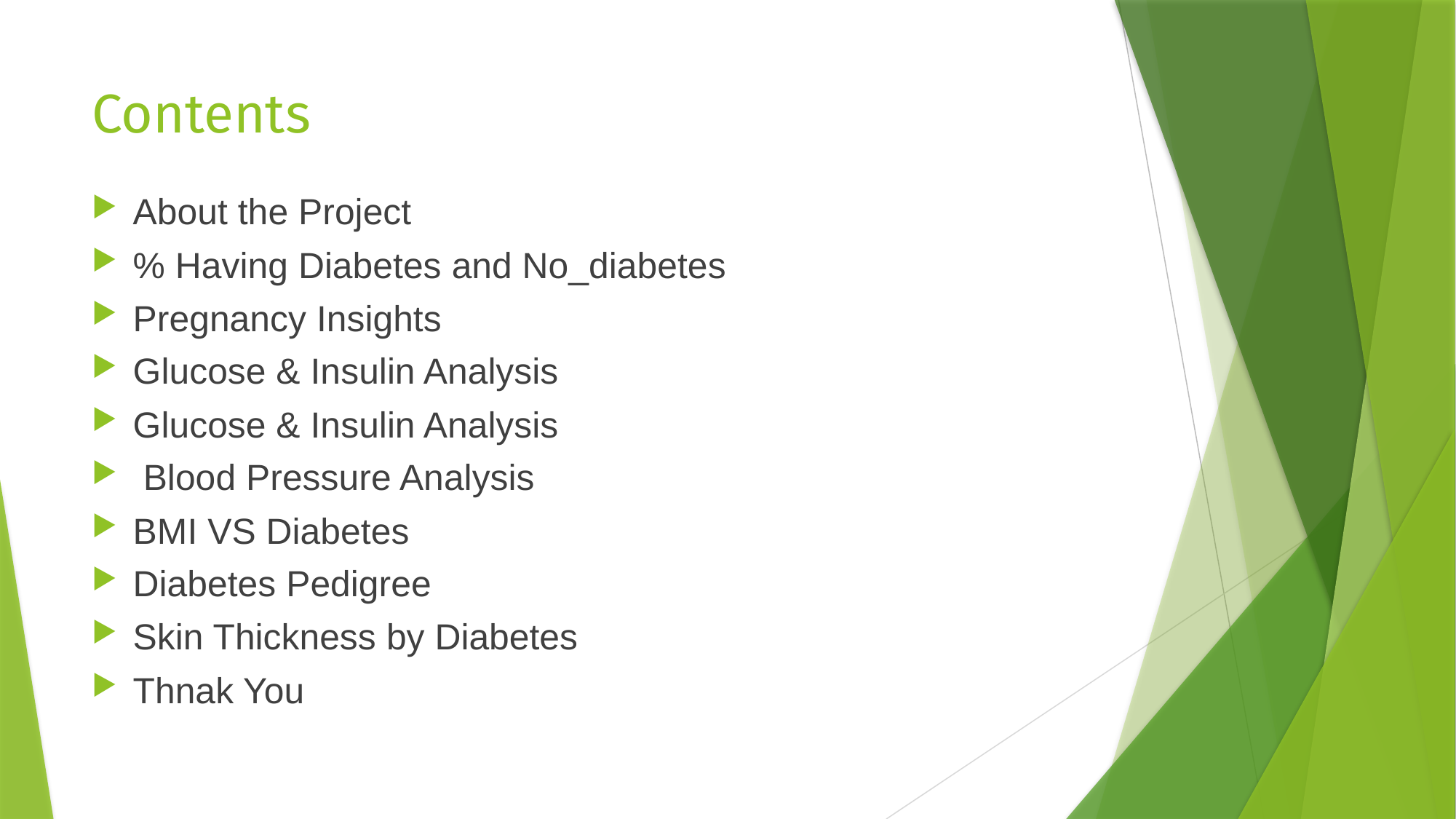

# Contents
About the Project
% Having Diabetes and No_diabetes
Pregnancy Insights
Glucose & Insulin Analysis
Glucose & Insulin Analysis
 Blood Pressure Analysis
BMI VS Diabetes
Diabetes Pedigree
Skin Thickness by Diabetes
Thnak You